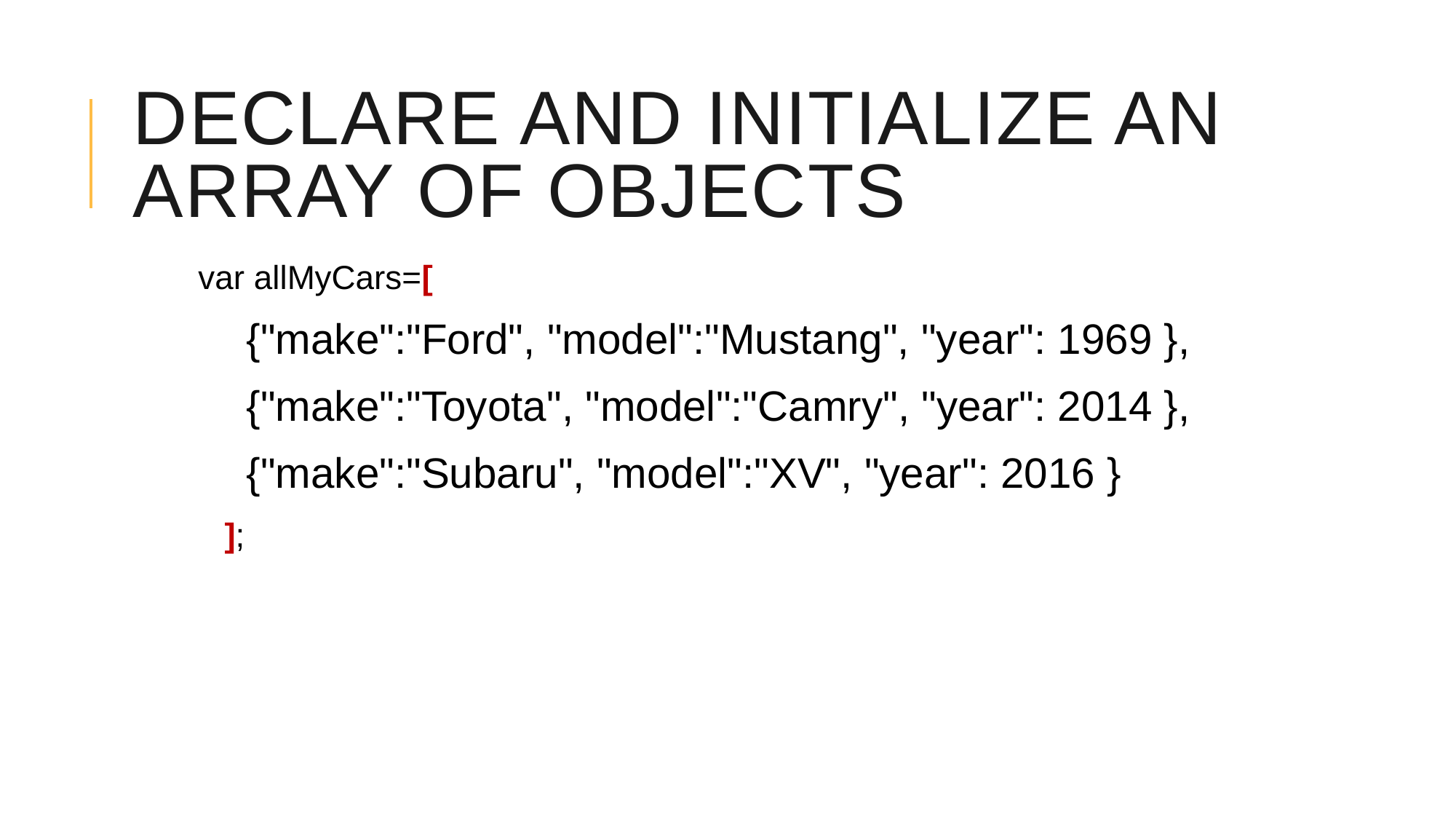

# Declare and initialize an Array of objects
var allMyCars=[
     {"make":"Ford", "model":"Mustang", "year": 1969 },
     {"make":"Toyota", "model":"Camry", "year": 2014 },
     {"make":"Subaru", "model":"XV", "year": 2016 }
    ];